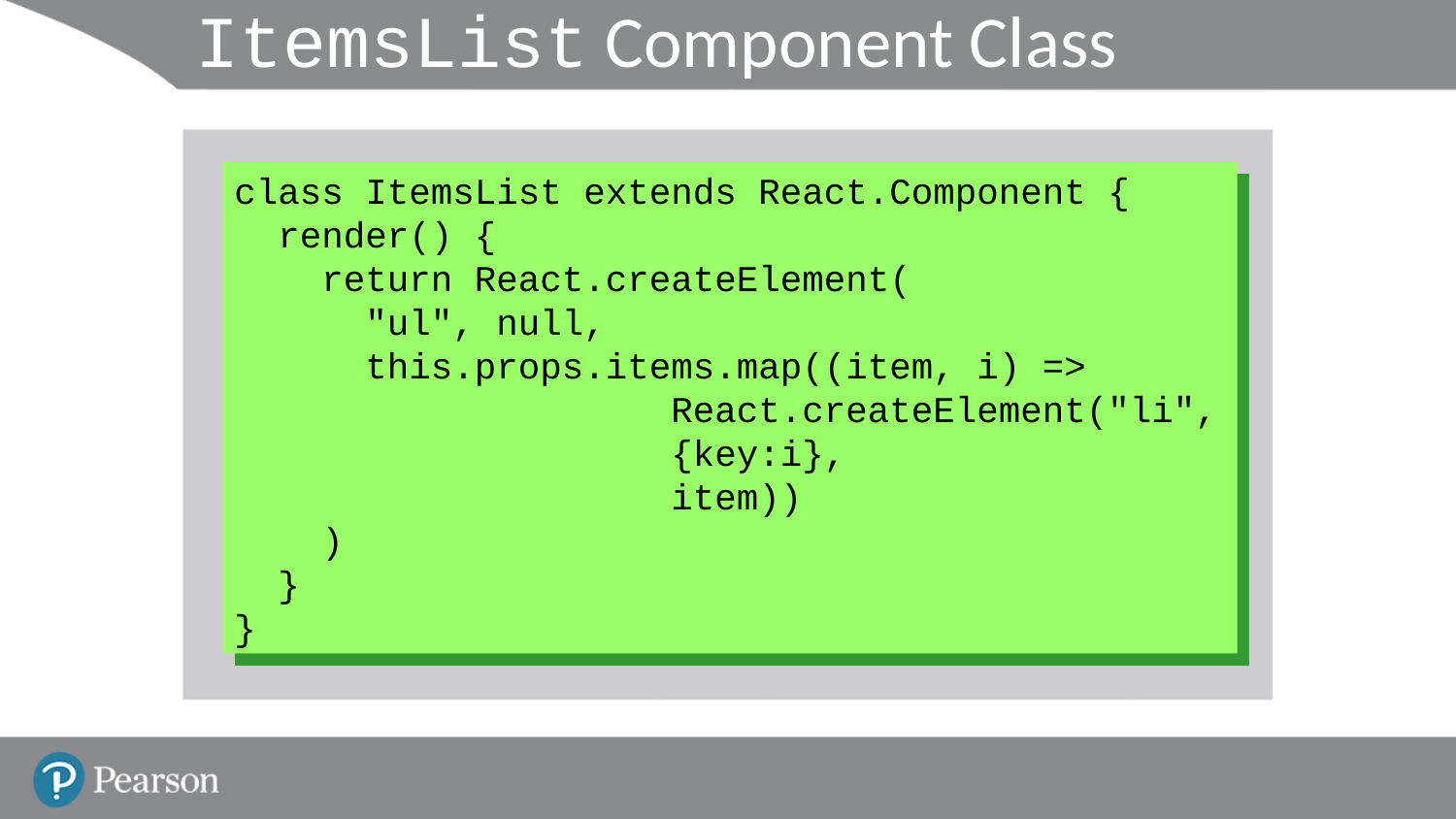

# ItemsList Component Class
class ItemsList extends React.Component {
  render() {
    return React.createElement(
      "ul", null,
      this.props.items.map((item, i) =>
                    React.createElement("li",
                    {key:i},
                    item))
    )
  }
}